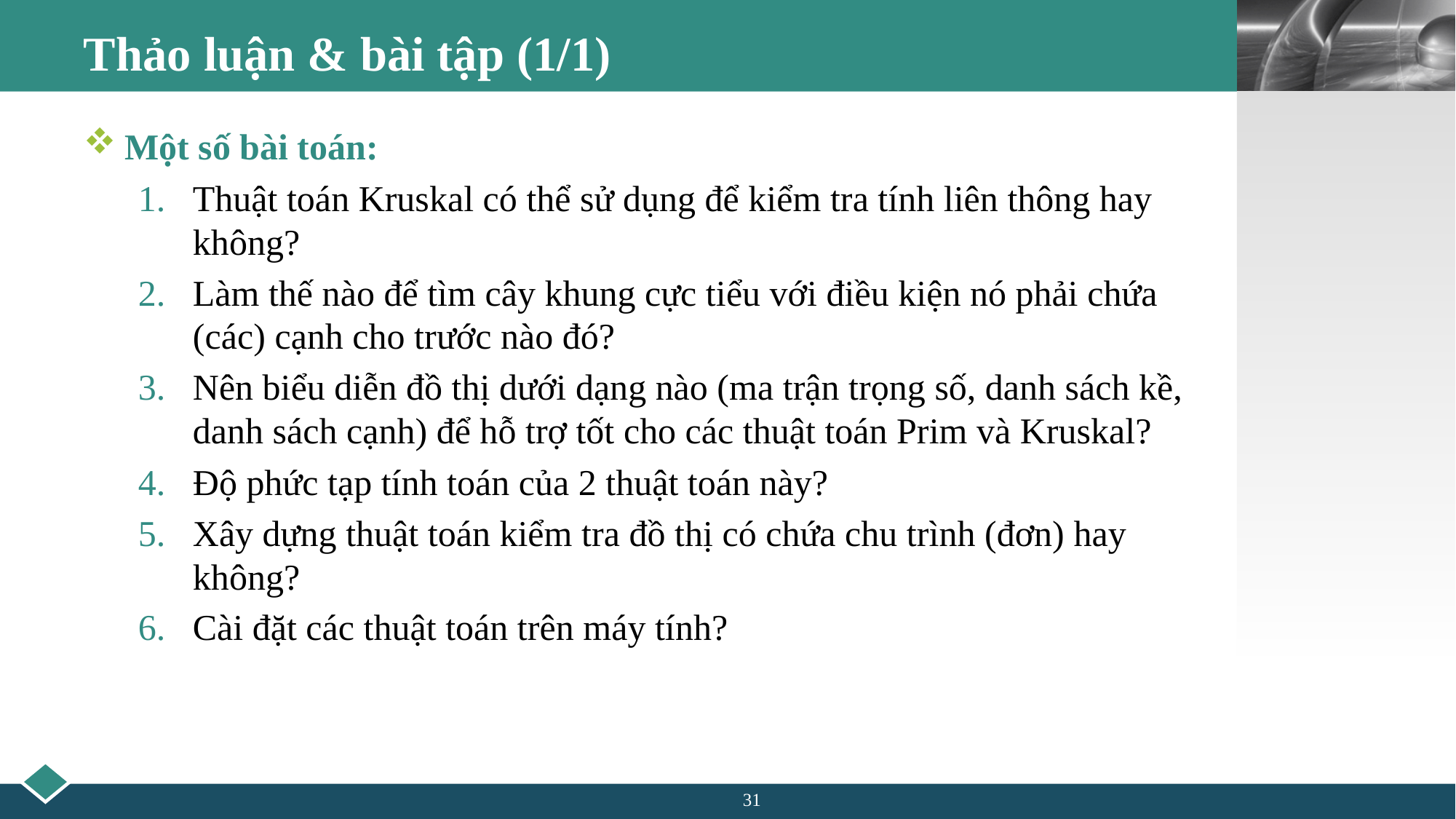

# Thảo luận & bài tập (1/1)
Một số bài toán:
Thuật toán Kruskal có thể sử dụng để kiểm tra tính liên thông hay không?
Làm thế nào để tìm cây khung cực tiểu với điều kiện nó phải chứa (các) cạnh cho trước nào đó?
Nên biểu diễn đồ thị dưới dạng nào (ma trận trọng số, danh sách kề, danh sách cạnh) để hỗ trợ tốt cho các thuật toán Prim và Kruskal?
Độ phức tạp tính toán của 2 thuật toán này?
Xây dựng thuật toán kiểm tra đồ thị có chứa chu trình (đơn) hay không?
Cài đặt các thuật toán trên máy tính?
31